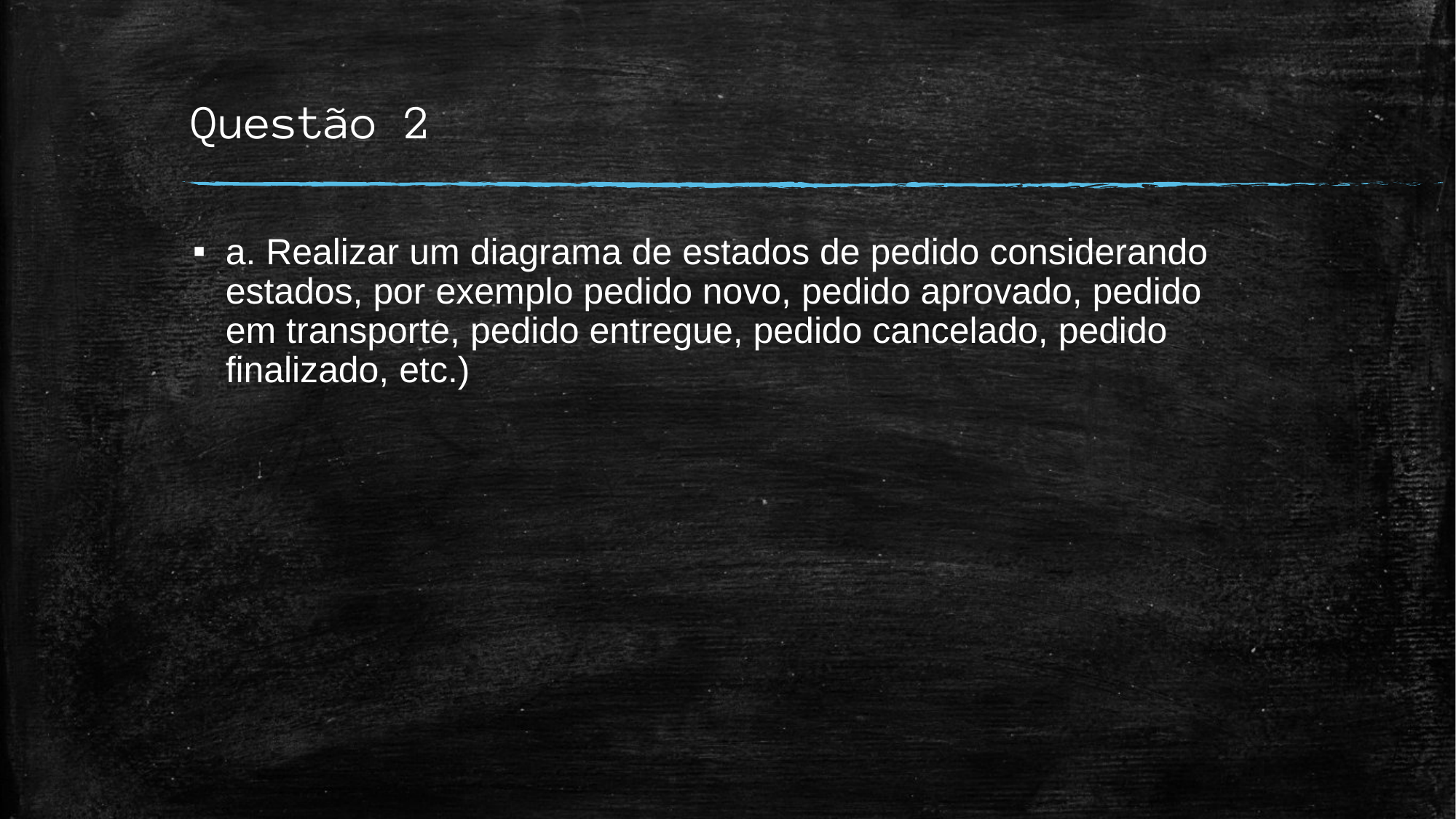

# Questão 2
a. Realizar um diagrama de estados de pedido considerando estados, por exemplo pedido novo, pedido aprovado, pedido em transporte, pedido entregue, pedido cancelado, pedido finalizado, etc.)